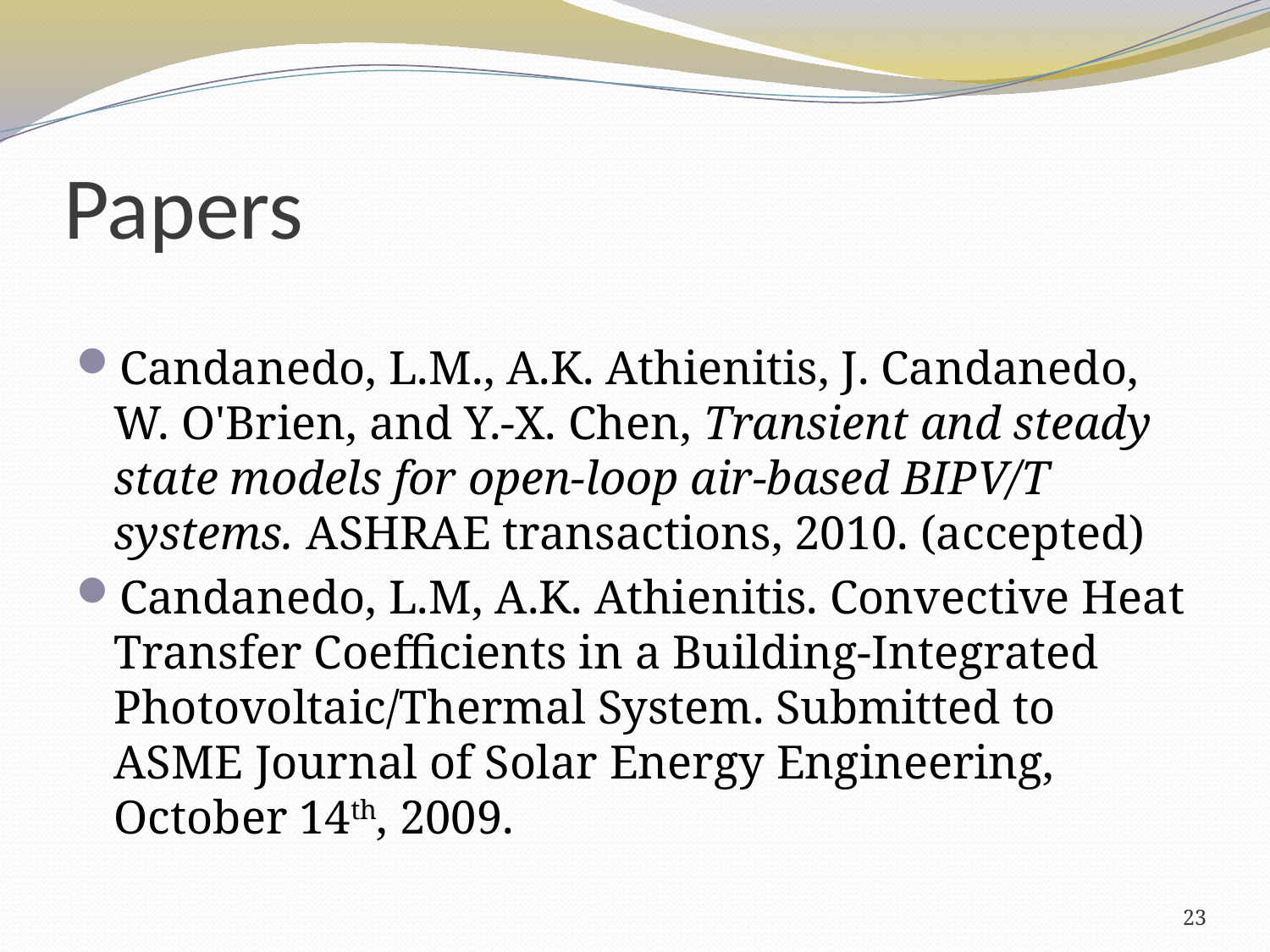

# Papers

Candanedo, L.M., A.K. Athienitis, J. Candanedo, W. O'Brien, and Y.-X. Chen, Transient and steady state models for open-loop air-based BIPV/T systems. ASHRAE transactions, 2010. (accepted)
Candanedo, L.M, A.K. Athienitis. Convective Heat Transfer Coefficients in a Building-Integrated Photovoltaic/Thermal System. Submitted to ASME Journal of Solar Energy Engineering, October 14th, 2009.

23